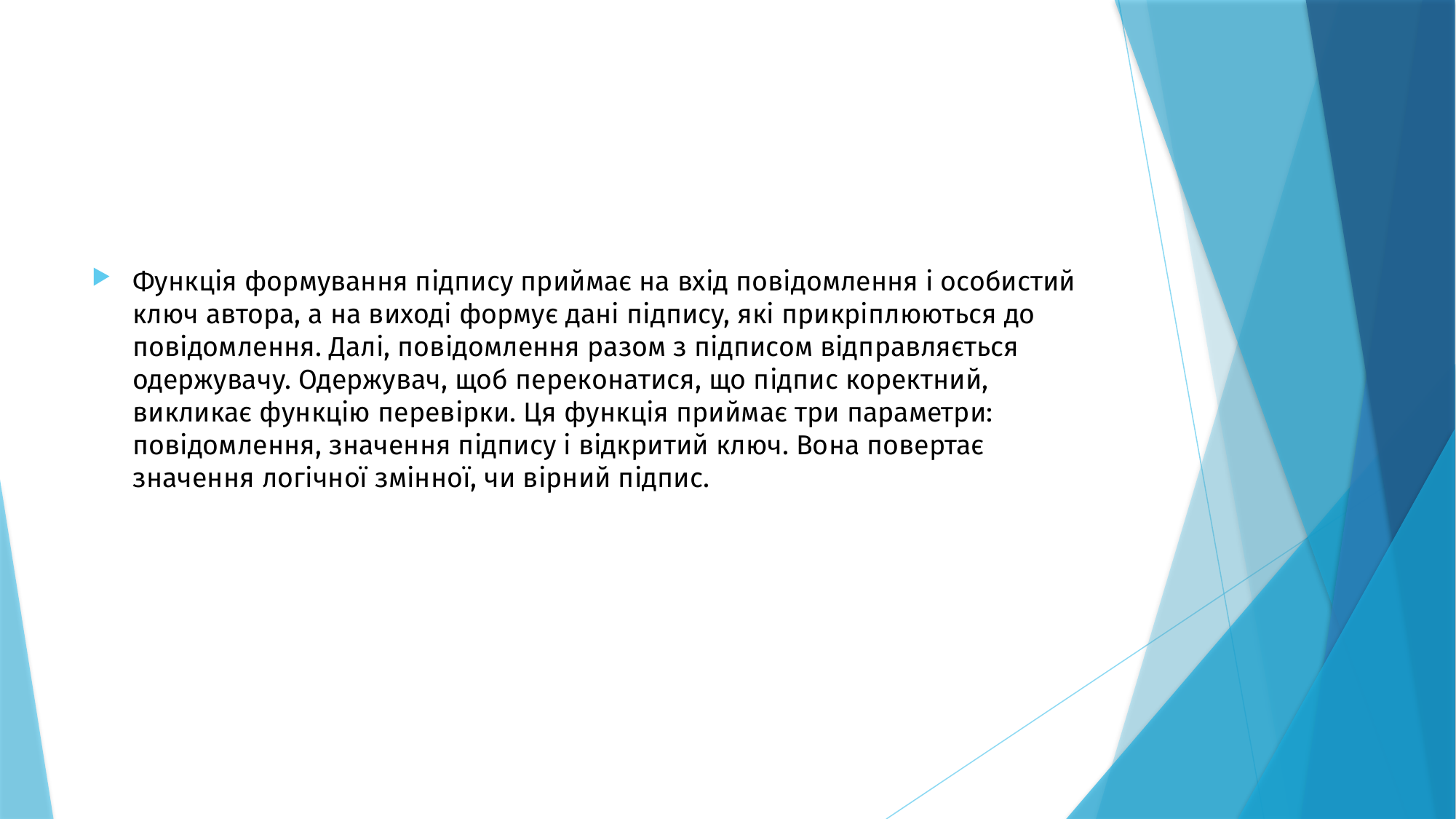

#
Функція формування підпису приймає на вхід повідомлення і особистий ключ автора, а на виході формує дані підпису, які прикріплюються до повідомлення. Далі, повідомлення разом з підписом відправляється одержувачу. Одержувач, щоб переконатися, що підпис коректний, викликає функцію перевірки. Ця функція приймає три параметри: повідомлення, значення підпису і відкритий ключ. Вона повертає значення логічної змінної, чи вірний підпис.